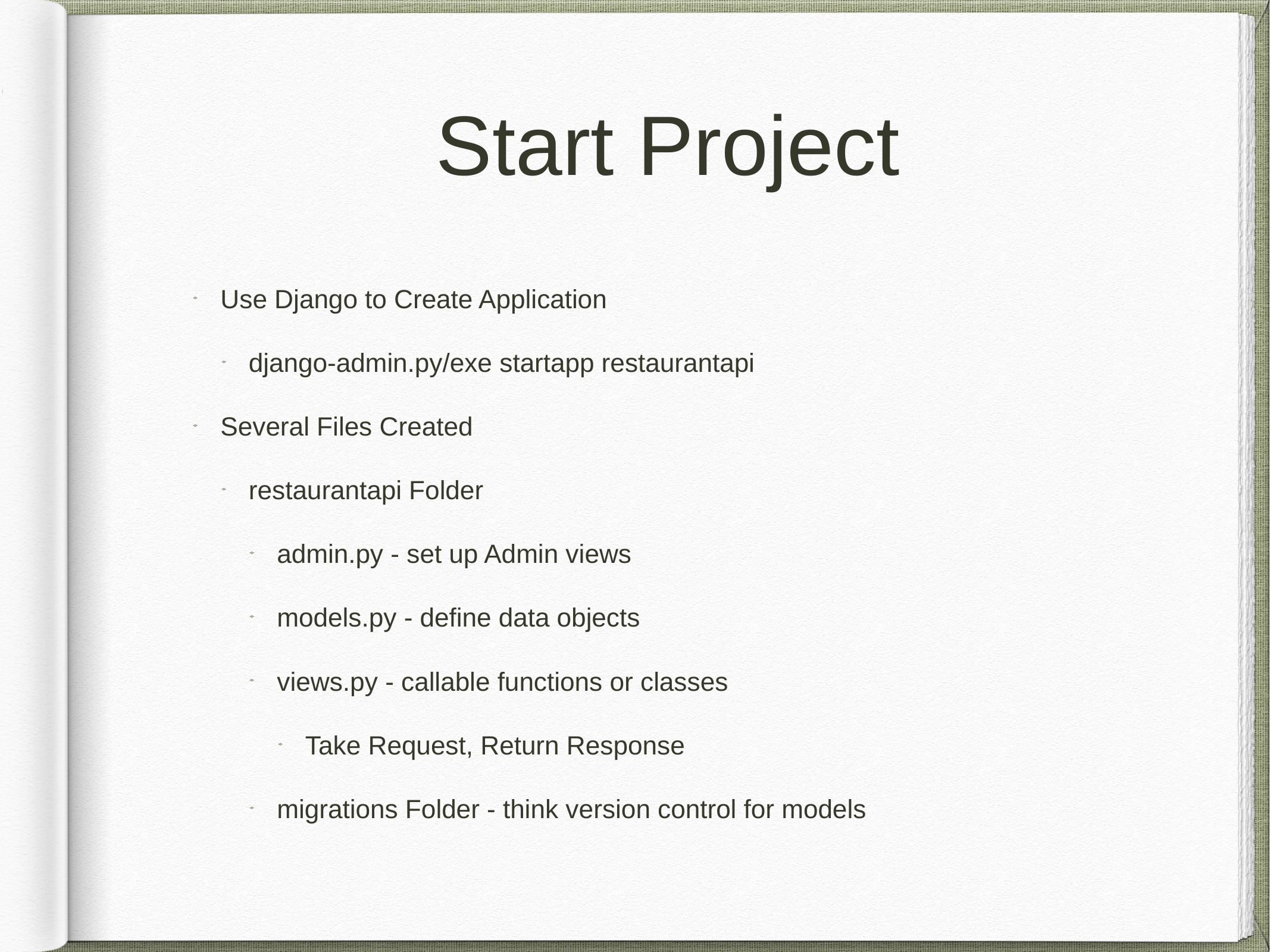

# Start Project
Use Django to Create Application
django-admin.py/exe startapp restaurantapi
Several Files Created
restaurantapi Folder
admin.py - set up Admin views
models.py - define data objects
views.py - callable functions or classes
Take Request, Return Response
migrations Folder - think version control for models
14